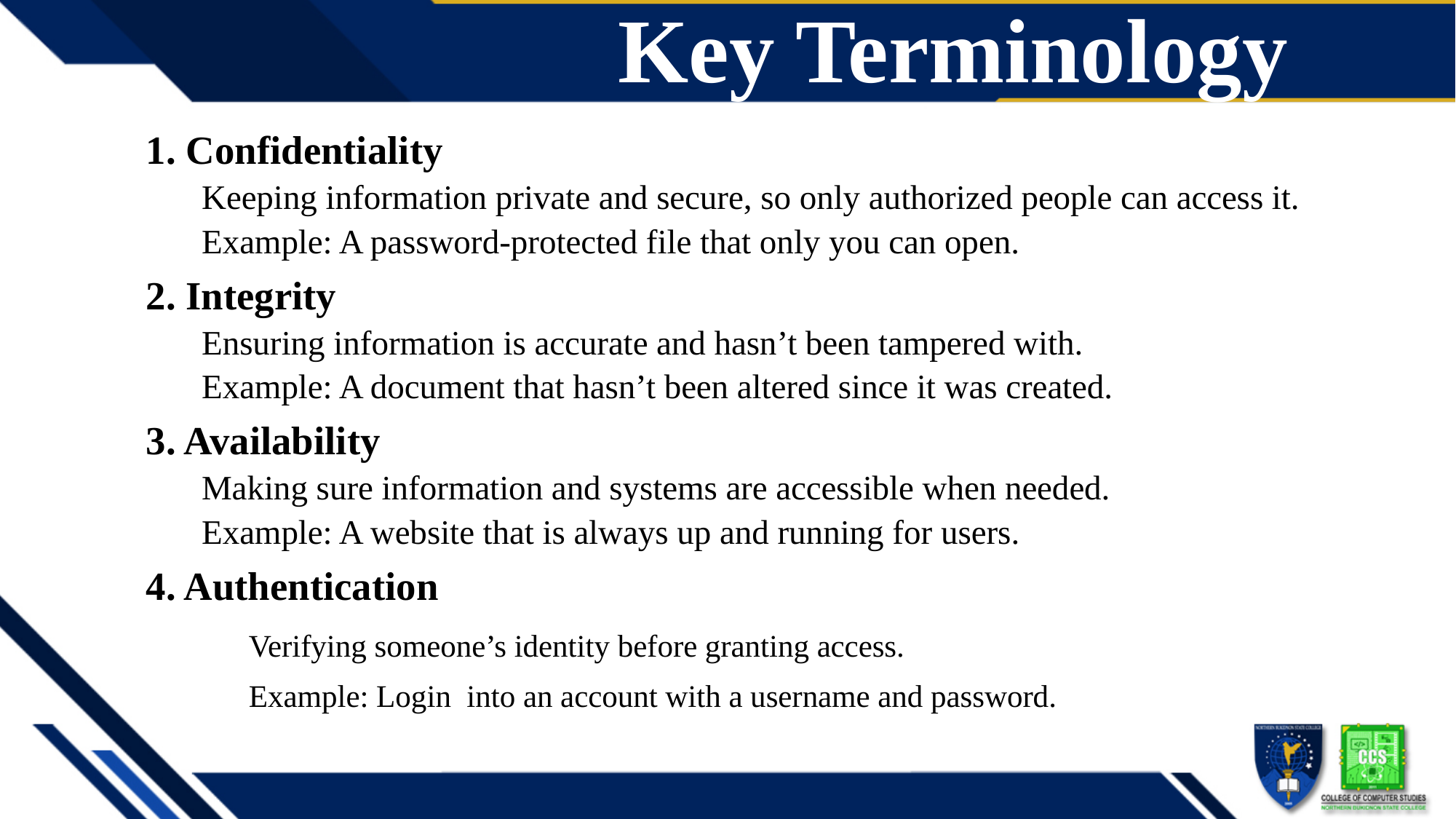

# Key Terminology
1. Confidentiality
	Keeping information private and secure, so only authorized people can access it.
	Example: A password-protected file that only you can open.
2. Integrity
	Ensuring information is accurate and hasn’t been tampered with.
	Example: A document that hasn’t been altered since it was created.
3. Availability
	Making sure information and systems are accessible when needed.
	Example: A website that is always up and running for users.
4. Authentication
	Verifying someone’s identity before granting access.
	Example: Login  into an account with a username and password.